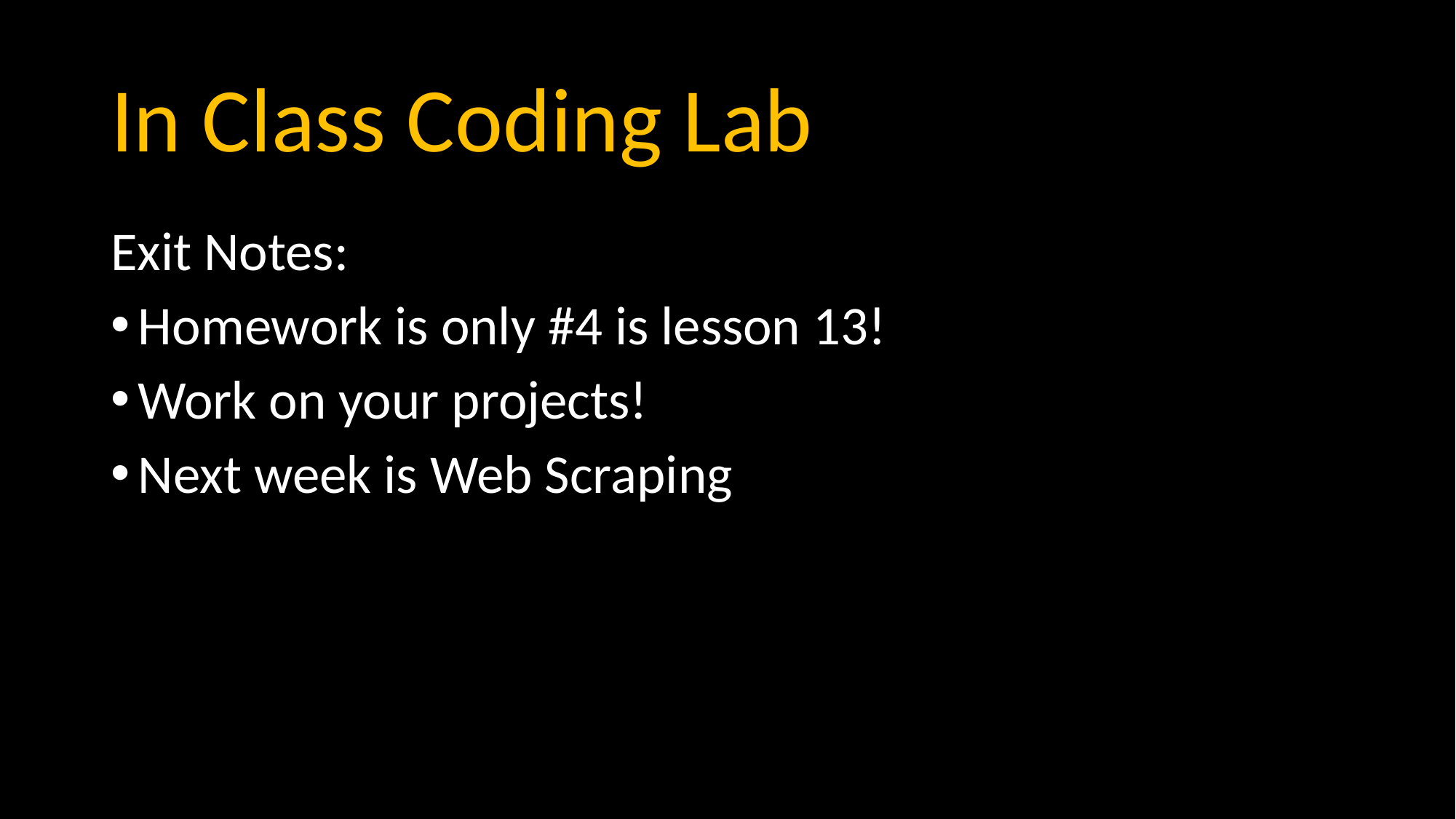

# In Class Coding Lab
Exit Notes:
Homework is only #4 is lesson 13!
Work on your projects!
Next week is Web Scraping